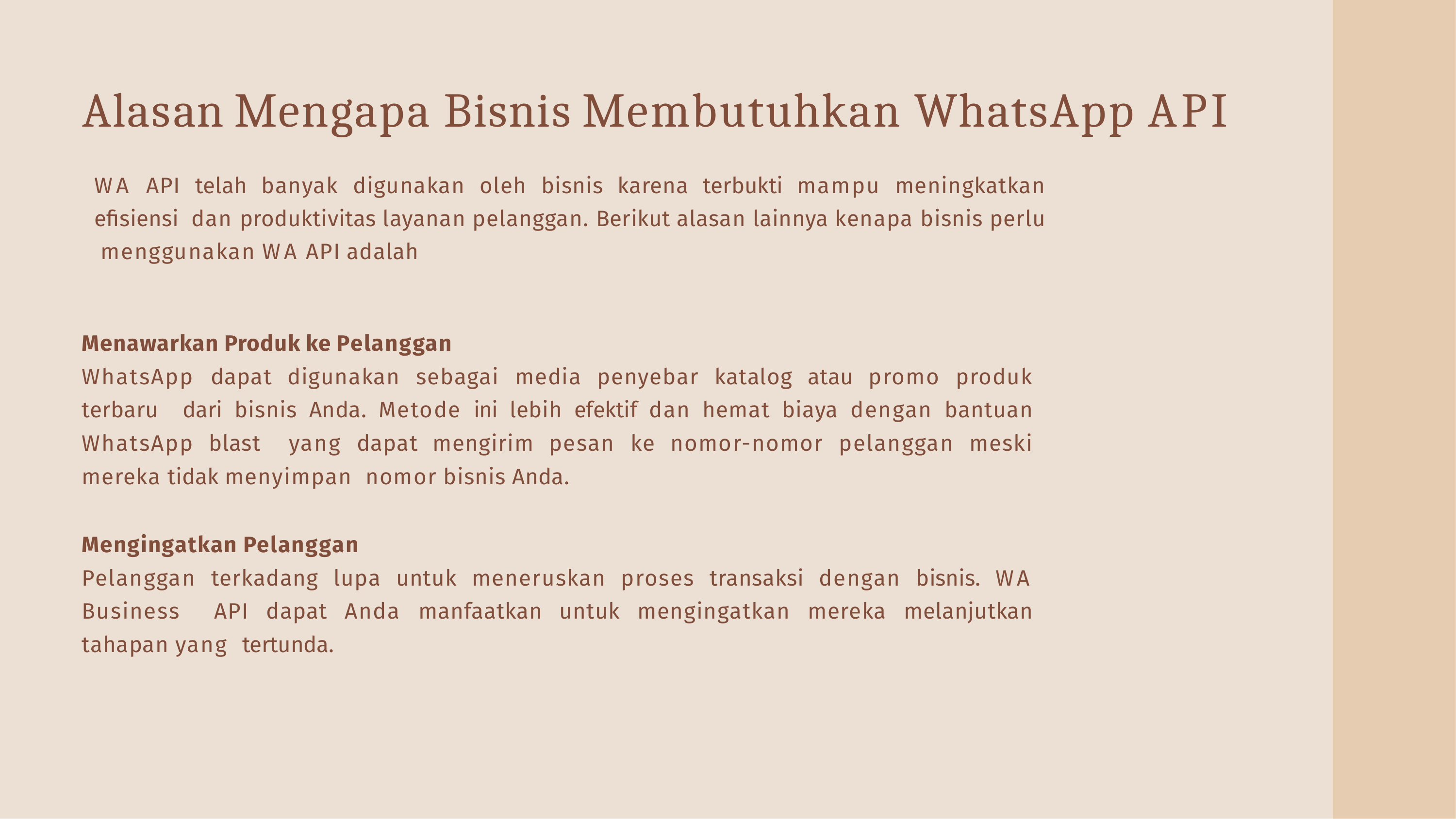

# Alasan Mengapa Bisnis Membutuhkan WhatsApp API
WA API telah banyak digunakan oleh bisnis karena terbukti mampu meningkatkan efisiensi  dan produktivitas layanan pelanggan. Berikut alasan lainnya kenapa bisnis perlu  menggunakan WA API adalah

Menawarkan Produk ke Pelanggan
WhatsApp dapat digunakan sebagai media penyebar katalog atau promo produk terbaru  dari bisnis Anda. Metode ini lebih efektif dan hemat biaya dengan bantuan WhatsApp blast  yang dapat mengirim pesan ke nomor-nomor pelanggan meski mereka tidak menyimpan  nomor bisnis Anda.

Mengingatkan Pelanggan
Pelanggan terkadang lupa untuk meneruskan proses transaksi dengan bisnis. WA Business  API dapat Anda manfaatkan untuk mengingatkan mereka melanjutkan tahapan yang  tertunda.